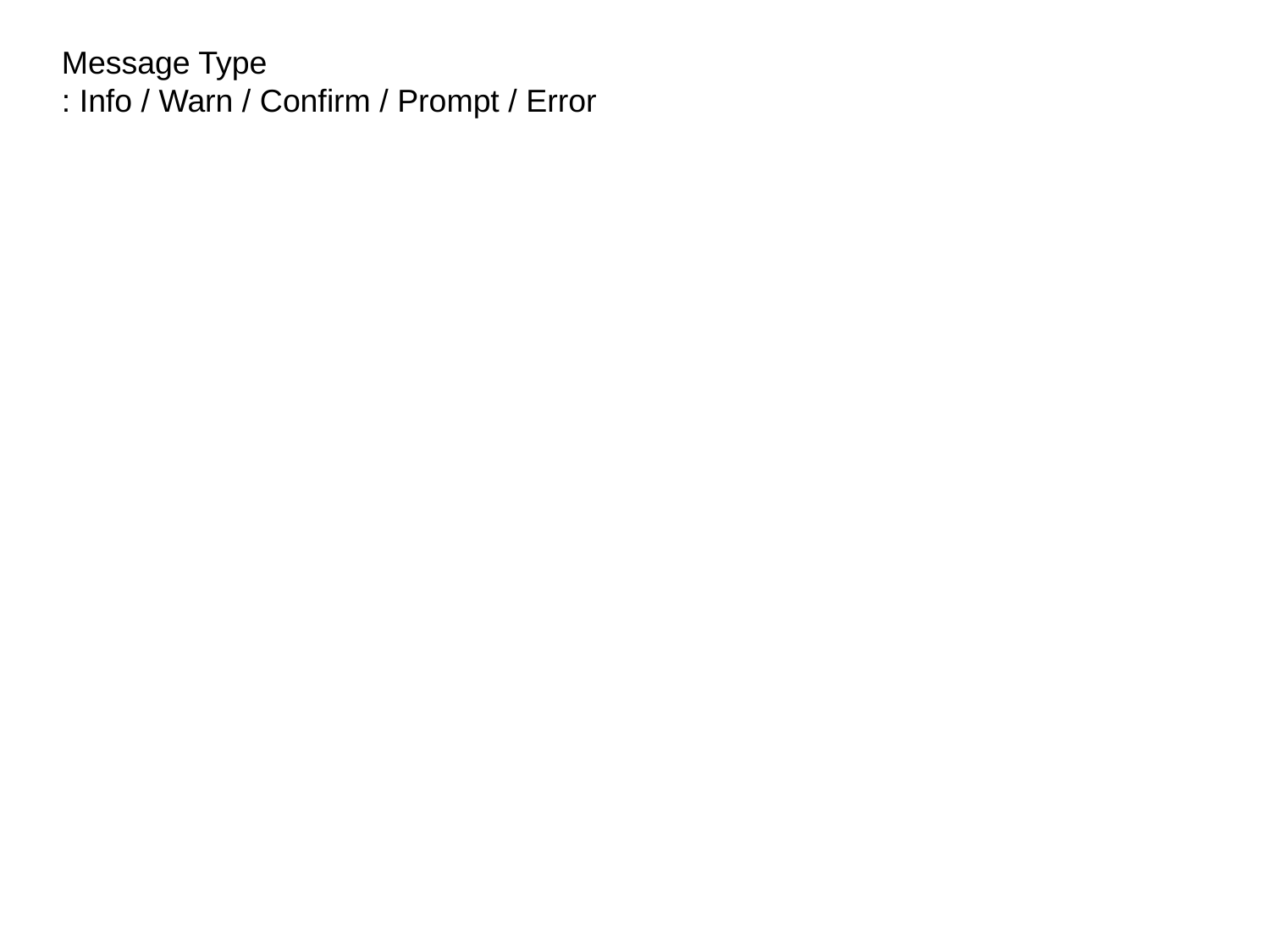

Message Type
: Info / Warn / Confirm / Prompt / Error